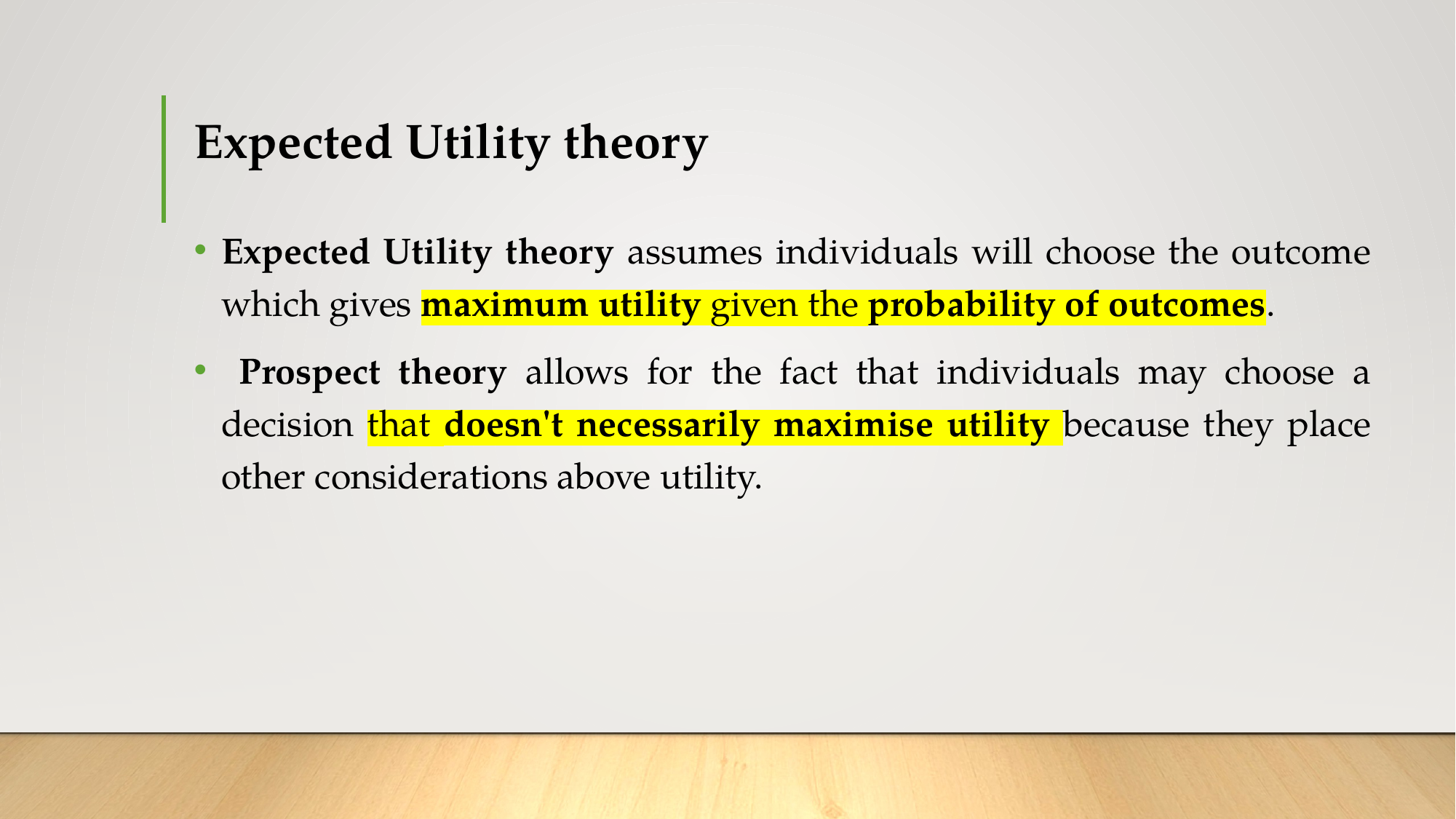

# Expected Utility theory
Expected Utility theory assumes individuals will choose the outcome which gives maximum utility given the probability of outcomes.
 Prospect theory allows for the fact that individuals may choose a decision that doesn't necessarily maximise utility because they place other considerations above utility.